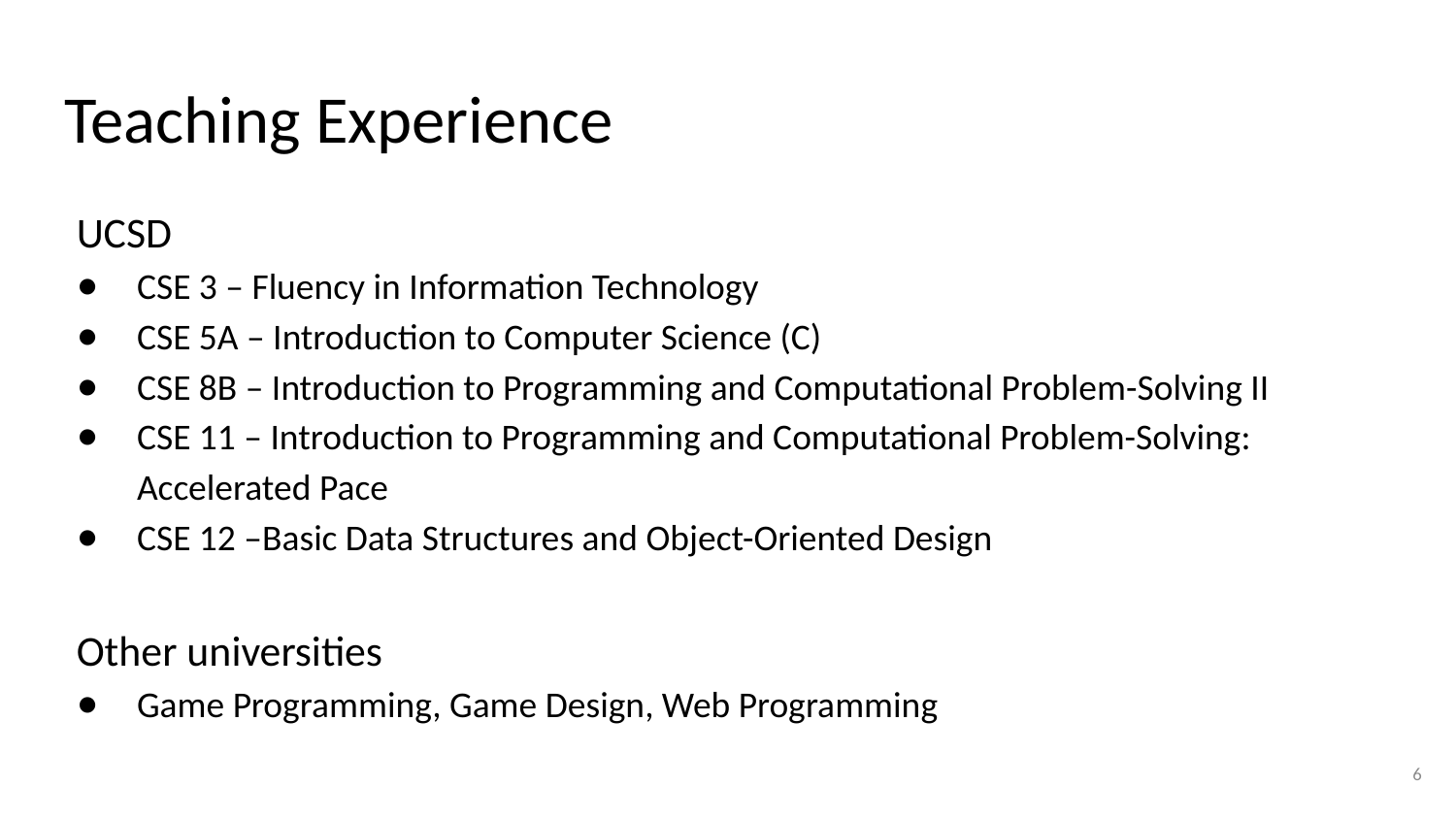

# Teaching Experience
UCSD
CSE 3 – Fluency in Information Technology
CSE 5A – Introduction to Computer Science (C)
CSE 8B – Introduction to Programming and Computational Problem-Solving II
CSE 11 – Introduction to Programming and Computational Problem-Solving: Accelerated Pace
CSE 12 –Basic Data Structures and Object-Oriented Design

Other universities
Game Programming, Game Design, Web Programming

6